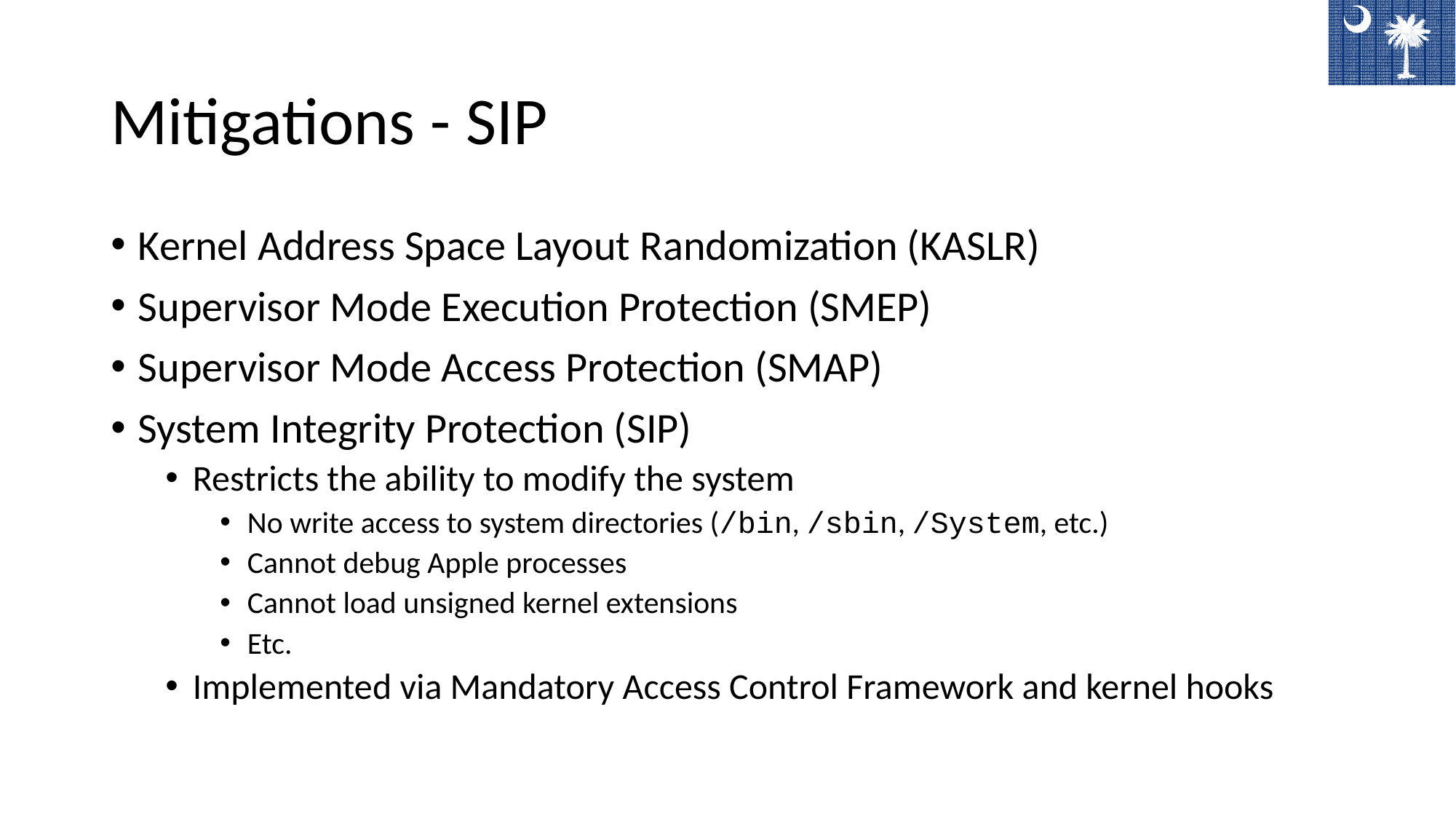

# Mitigations - SIP
Kernel Address Space Layout Randomization (KASLR)
Supervisor Mode Execution Protection (SMEP)
Supervisor Mode Access Protection (SMAP)
System Integrity Protection (SIP)
Restricts the ability to modify the system
No write access to system directories (/bin, /sbin, /System, etc.)
Cannot debug Apple processes
Cannot load unsigned kernel extensions
Etc.
Implemented via Mandatory Access Control Framework and kernel hooks